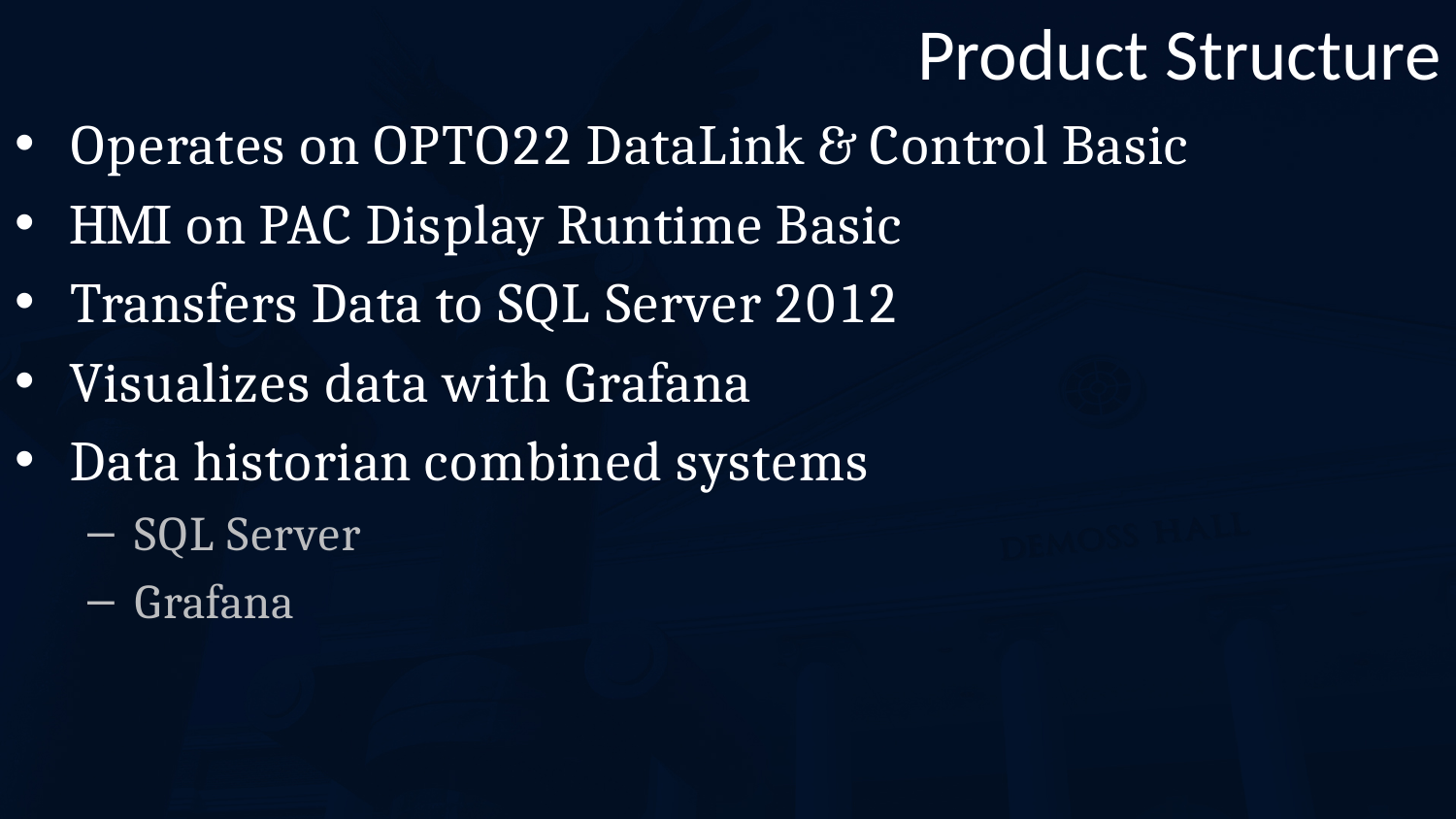

# Product Structure
Operates on OPTO22 DataLink & Control Basic
HMI on PAC Display Runtime Basic
Transfers Data to SQL Server 2012
Visualizes data with Grafana
Data historian combined systems
SQL Server
Grafana